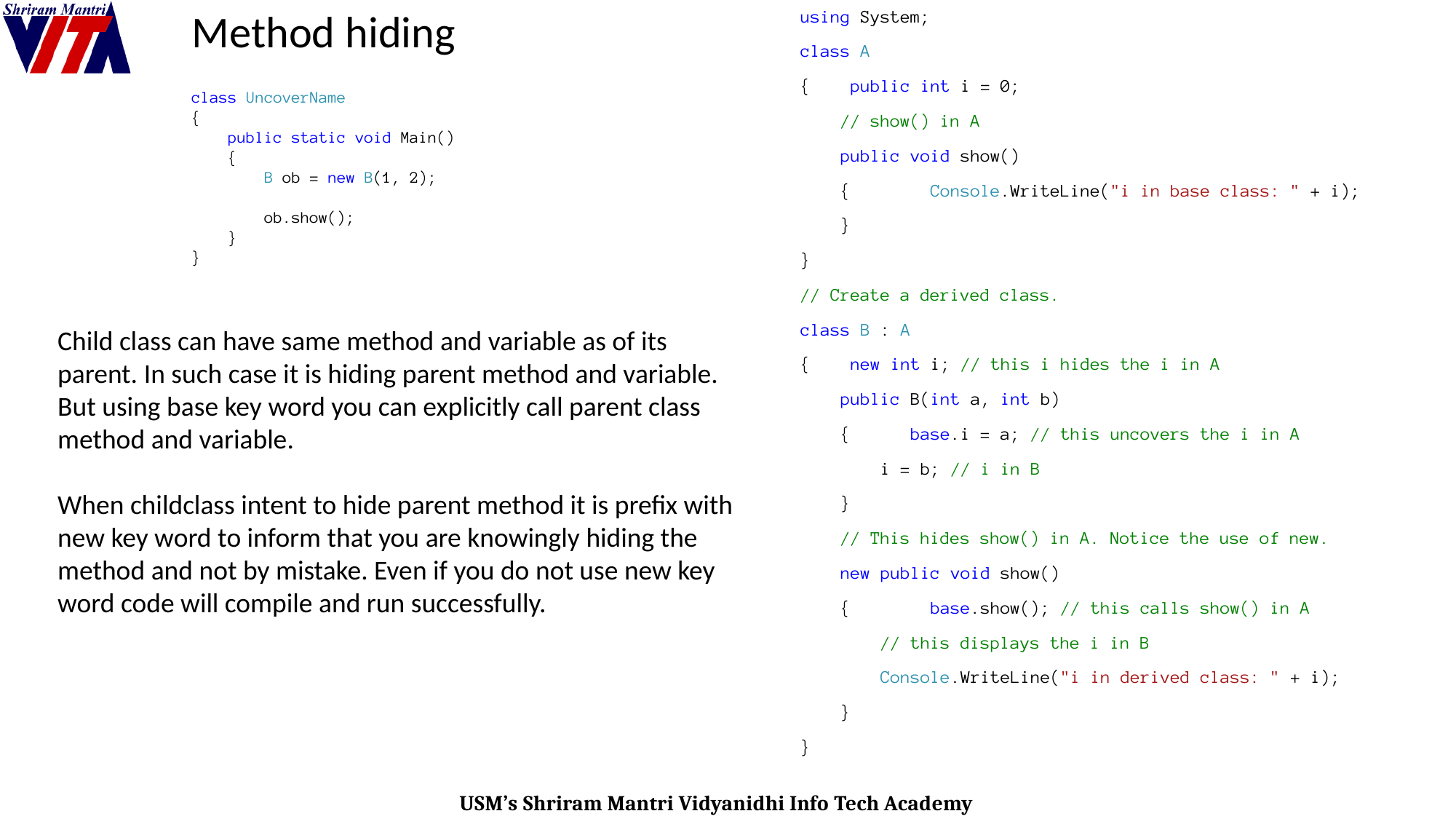

using System;
class A
{    public int i = 0;
    // show() in A
    public void show()
    {        Console.WriteLine("i in base class: " + i);
    }
}
// Create a derived class.
class B : A
{    new int i; // this i hides the i in A
    public B(int a, int b)
    {      base.i = a; // this uncovers the i in A
        i = b; // i in B
    }
    // This hides show() in A. Notice the use of new.
    new public void show()
    {        base.show(); // this calls show() in A
        // this displays the i in B
        Console.WriteLine("i in derived class: " + i);
    }
}

# Method hiding
class UncoverName
{
    public static void Main()
    {
        B ob = new B(1, 2);

        ob.show();
    }
}

Child class can have same method and variable as of its parent. In such case it is hiding parent method and variable.
But using base key word you can explicitly call parent class method and variable.

When childclass intent to hide parent method it is prefix with new key word to inform that you are knowingly hiding the method and not by mistake. Even if you do not use new key word code will compile and run successfully.